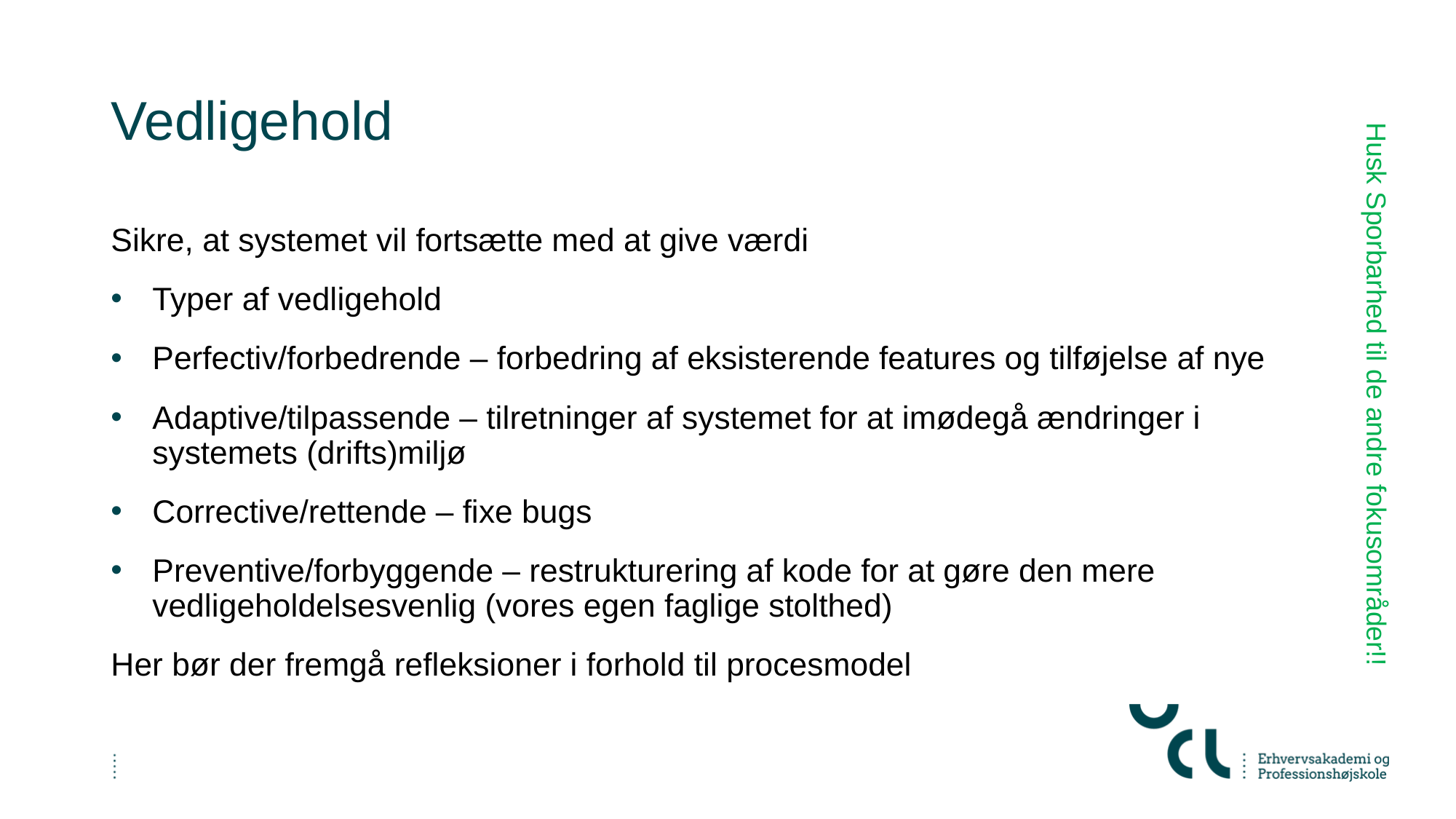

# Vedligehold
Sikre, at systemet vil fortsætte med at give værdi
Typer af vedligehold
Perfectiv/forbedrende – forbedring af eksisterende features og tilføjelse af nye
Adaptive/tilpassende – tilretninger af systemet for at imødegå ændringer i systemets (drifts)miljø
Corrective/rettende – fixe bugs
Preventive/forbyggende – restrukturering af kode for at gøre den mere vedligeholdelsesvenlig (vores egen faglige stolthed)
Her bør der fremgå refleksioner i forhold til procesmodel

Husk Sporbarhed til de andre fokusområder!!